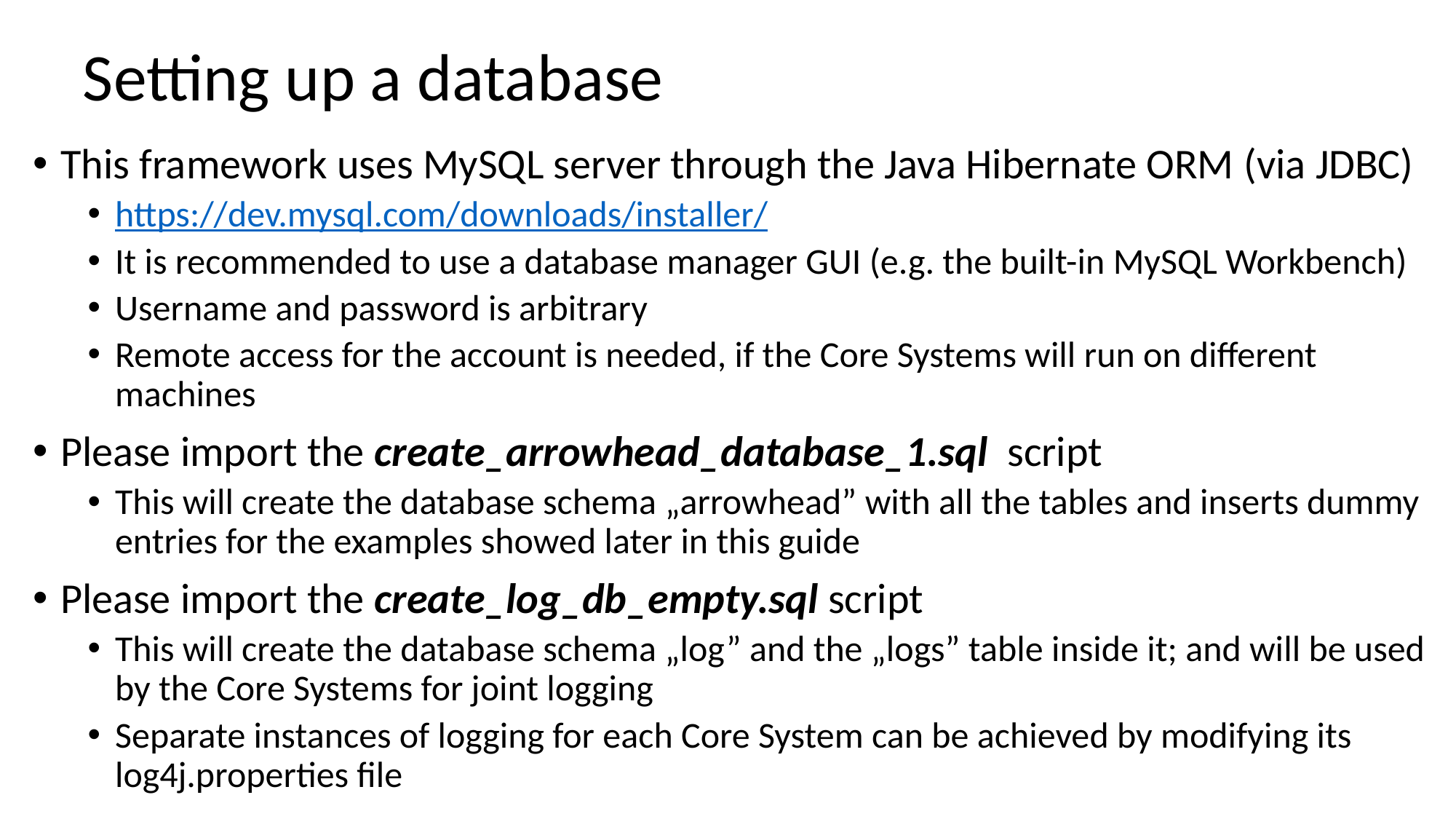

# Setting up a database
This framework uses MySQL server through the Java Hibernate ORM (via JDBC)
https://dev.mysql.com/downloads/installer/
It is recommended to use a database manager GUI (e.g. the built-in MySQL Workbench)
Username and password is arbitrary
Remote access for the account is needed, if the Core Systems will run on different machines
Please import the create_arrowhead_database_1.sql  script
This will create the database schema „arrowhead” with all the tables and inserts dummy entries for the examples showed later in this guide
Please import the create_log_db_empty.sql script
This will create the database schema „log” and the „logs” table inside it; and will be used by the Core Systems for joint logging
Separate instances of logging for each Core System can be achieved by modifying its log4j.properties file